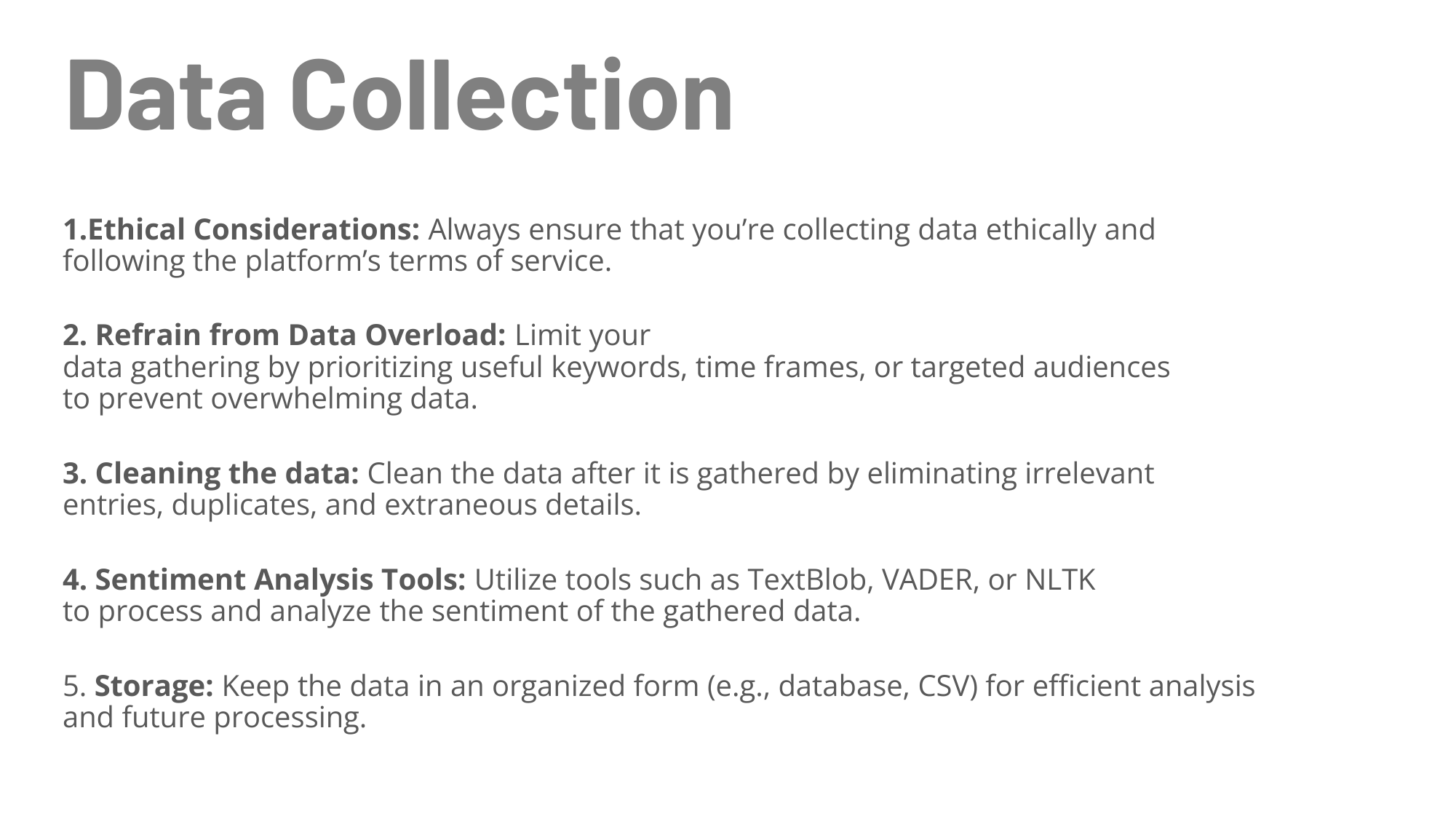

# Data Collection
1.Ethical Considerations: Always ensure that you’re collecting data ethically and following the platform’s terms of service.
2. Refrain from Data Overload: Limit your data gathering by prioritizing useful keywords, time frames, or targeted audiences to prevent overwhelming data.
3. Cleaning the data: Clean the data after it is gathered by eliminating irrelevant entries, duplicates, and extraneous details.
4. Sentiment Analysis Tools: Utilize tools such as TextBlob, VADER, or NLTK to process and analyze the sentiment of the gathered data.
5. Storage: Keep the data in an organized form (e.g., database, CSV) for efficient analysis and future processing.